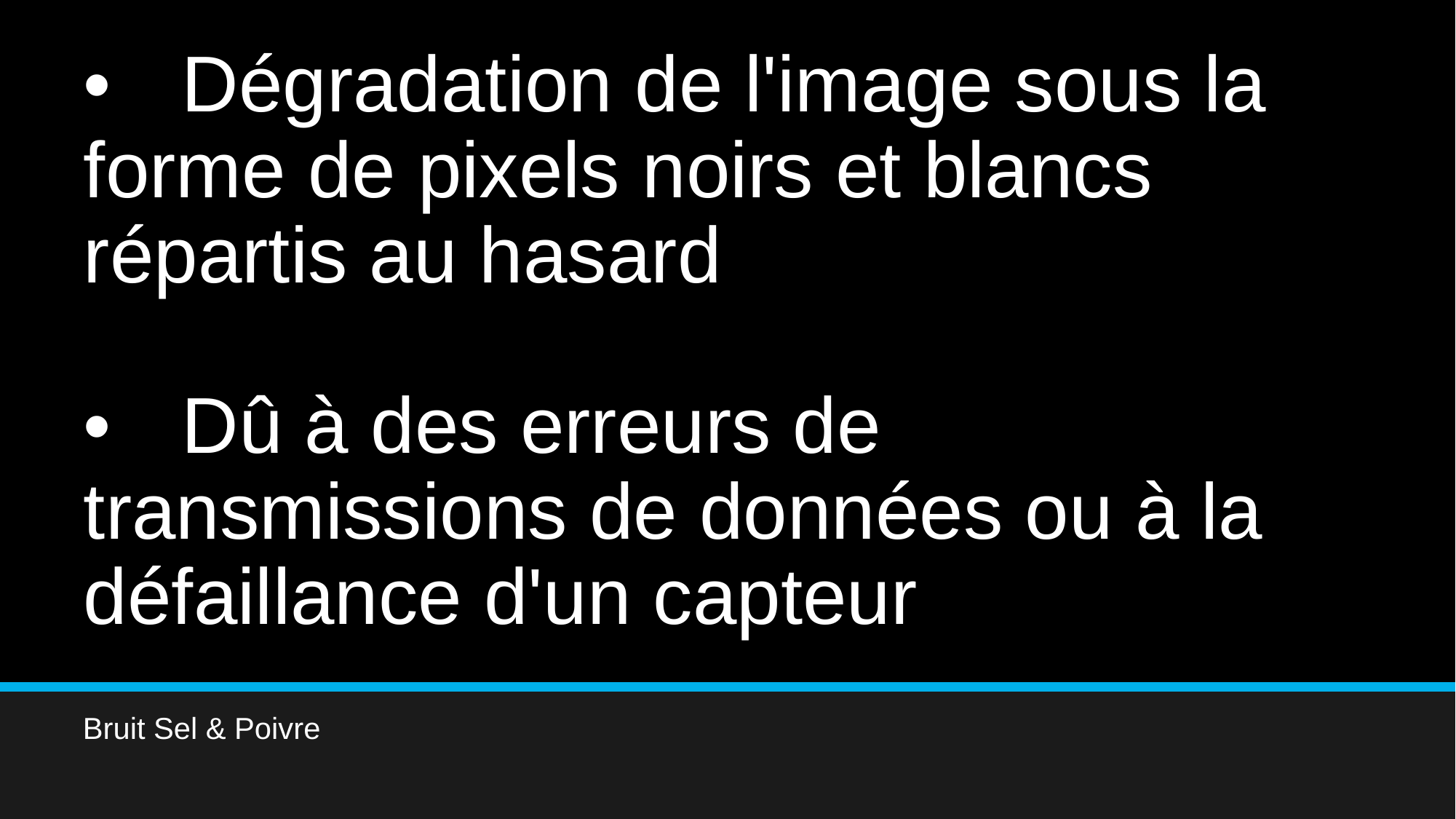

# •	Dégradation de l'image sous la forme de pixels noirs et blancs répartis au hasard •	Dû à des erreurs de transmissions de données ou à la défaillance d'un capteur
Bruit Sel & Poivre